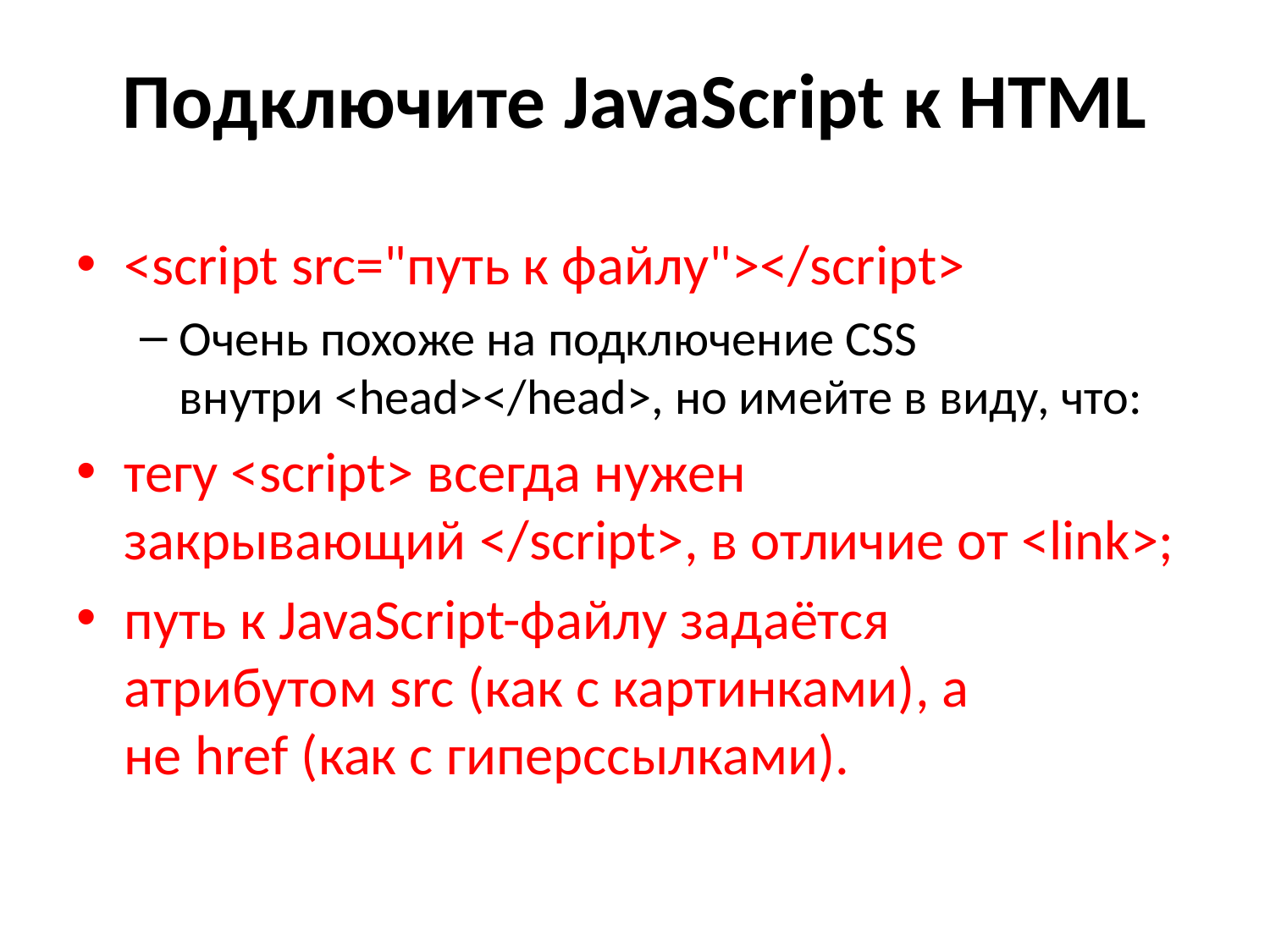

# Подключите JavaScript к HTML
<script src="путь к файлу"></script>
Очень похоже на подключение CSS внутри <head></head>, но имейте в виду, что:
тегу <script> всегда нужен закрывающий </script>, в отличие от <link>;
путь к JavaScript-файлу задаётся атрибутом src (как с картинками), а не href (как с гиперссылками).